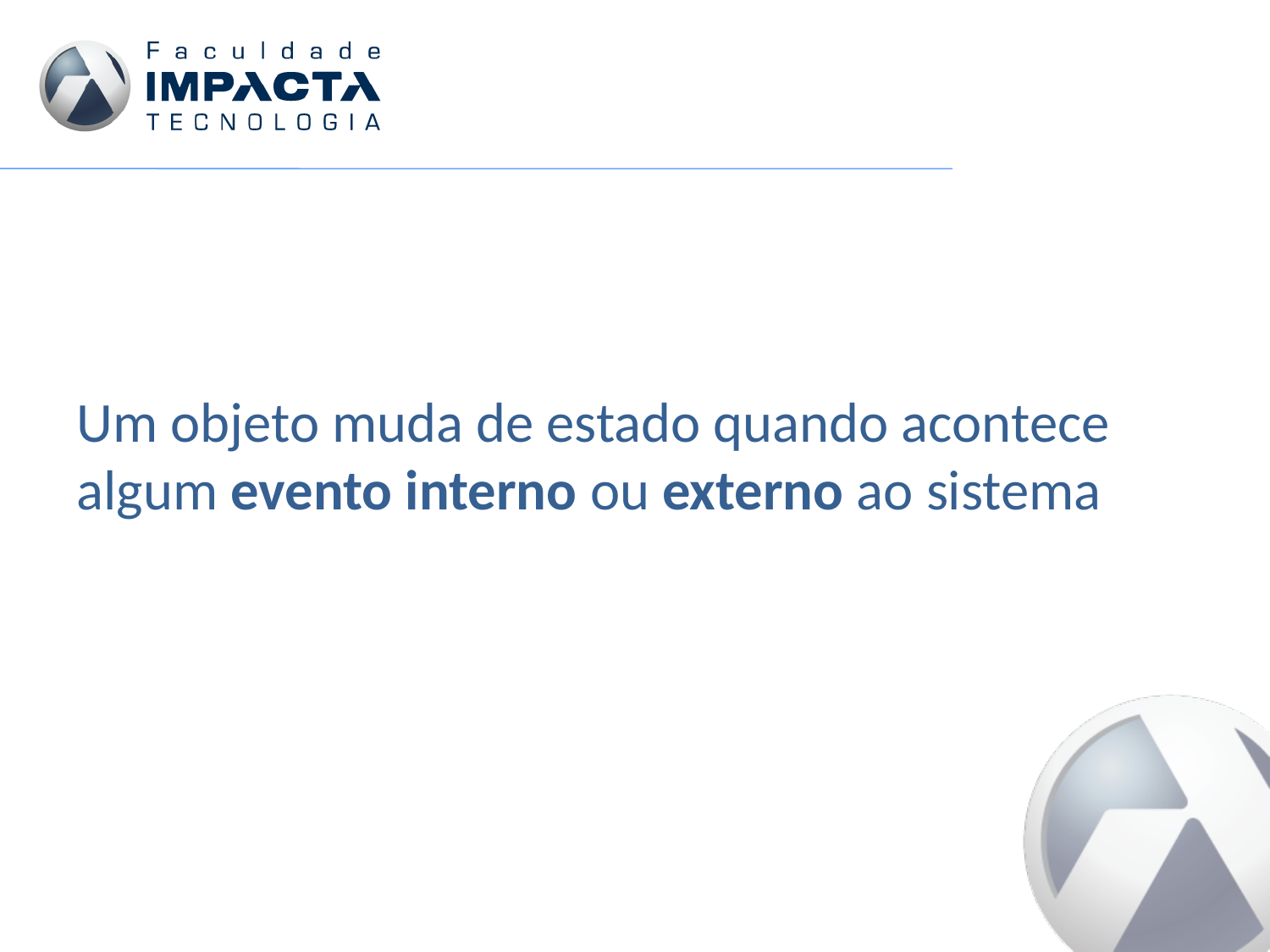

Um objeto muda de estado quando acontece algum evento interno ou externo ao sistema